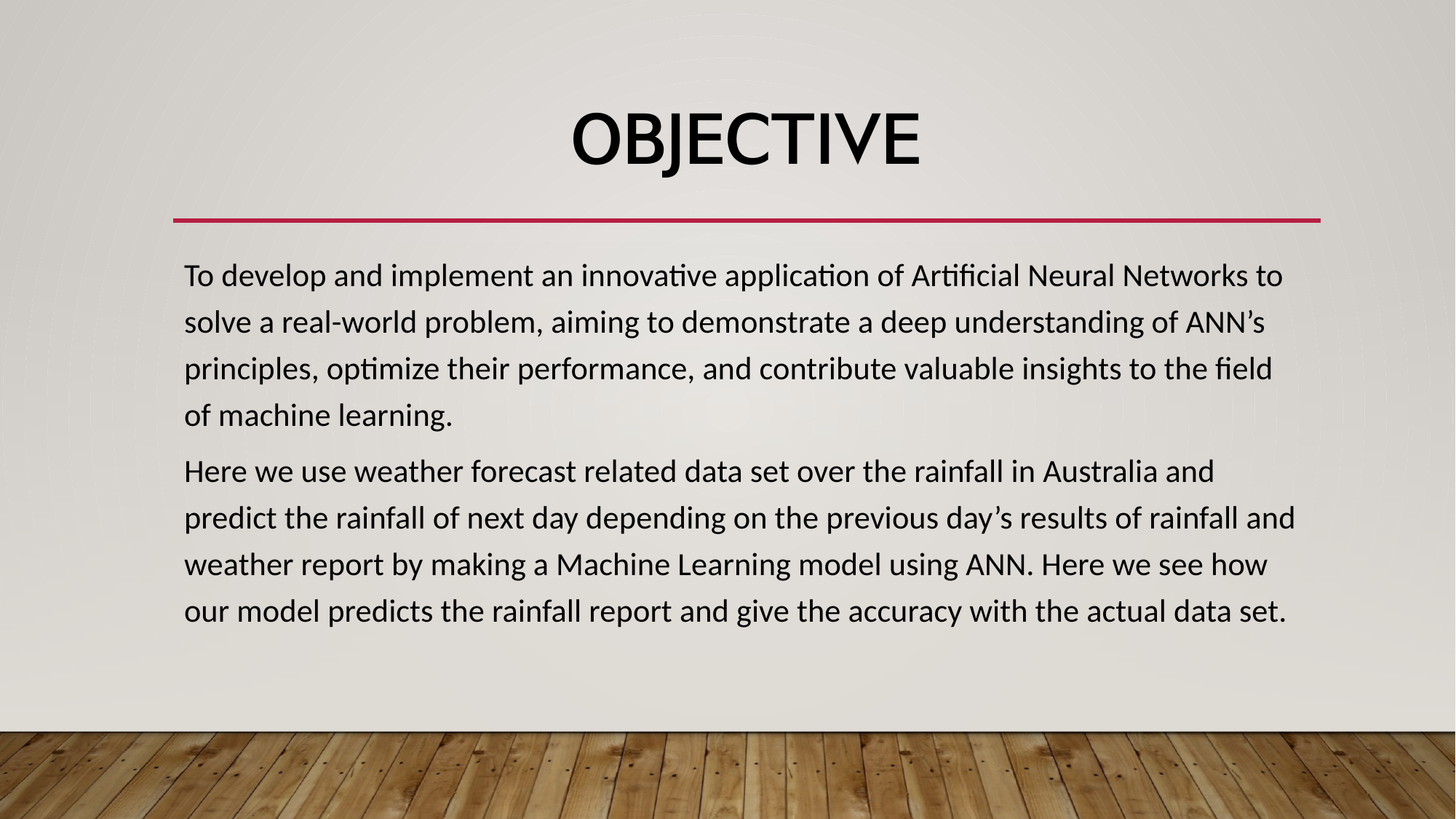

# objective
To develop and implement an innovative application of Artificial Neural Networks to solve a real-world problem, aiming to demonstrate a deep understanding of ANN’s principles, optimize their performance, and contribute valuable insights to the field of machine learning.
Here we use weather forecast related data set over the rainfall in Australia and predict the rainfall of next day depending on the previous day’s results of rainfall and weather report by making a Machine Learning model using ANN. Here we see how our model predicts the rainfall report and give the accuracy with the actual data set.